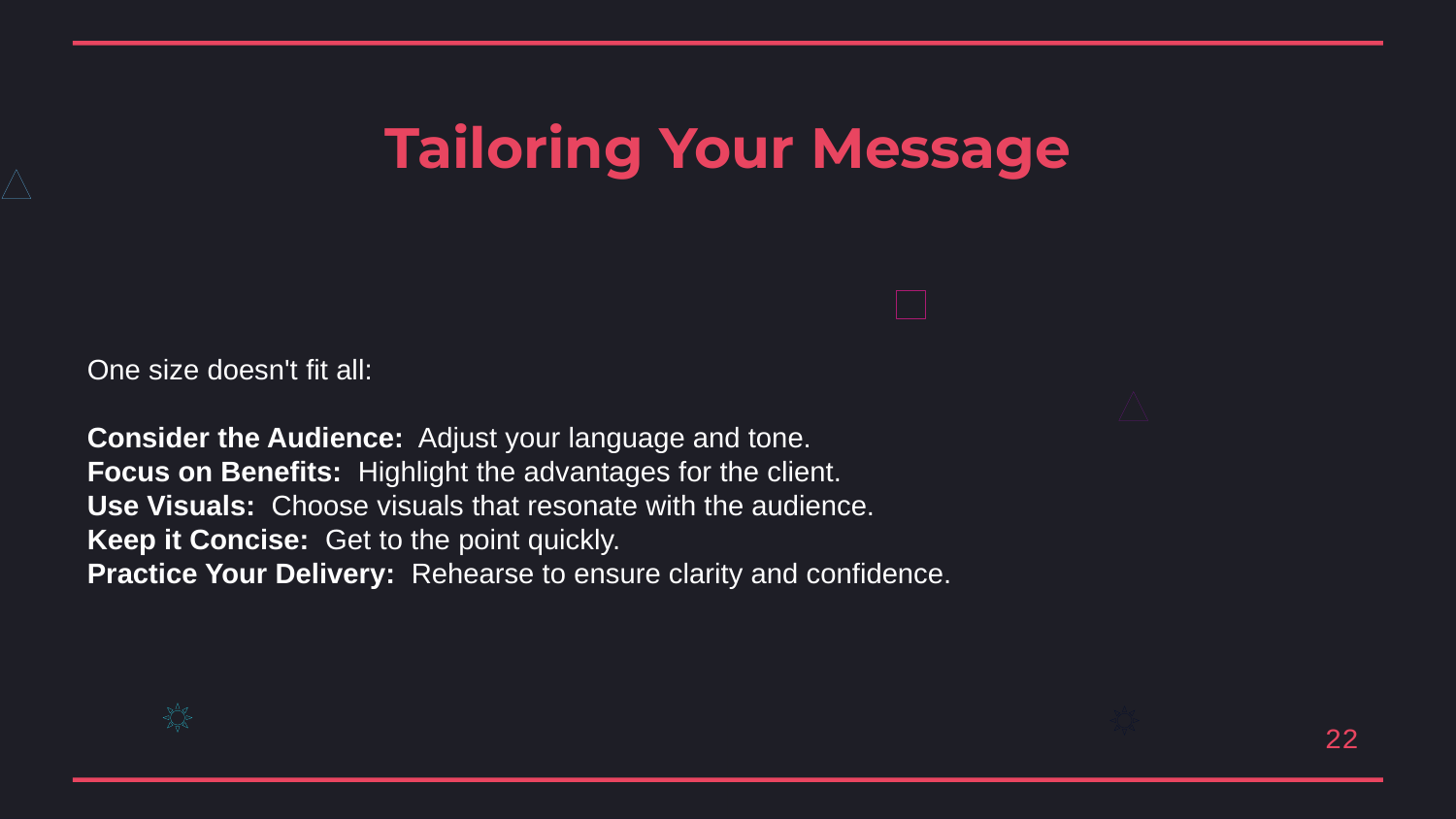

Tailoring Your Message

One size doesn't fit all:

Consider the Audience:  Adjust your language and tone.
Focus on Benefits:  Highlight the advantages for the client.
Use Visuals:  Choose visuals that resonate with the audience.
Keep it Concise:  Get to the point quickly.
Practice Your Delivery:  Rehearse to ensure clarity and confidence.

22